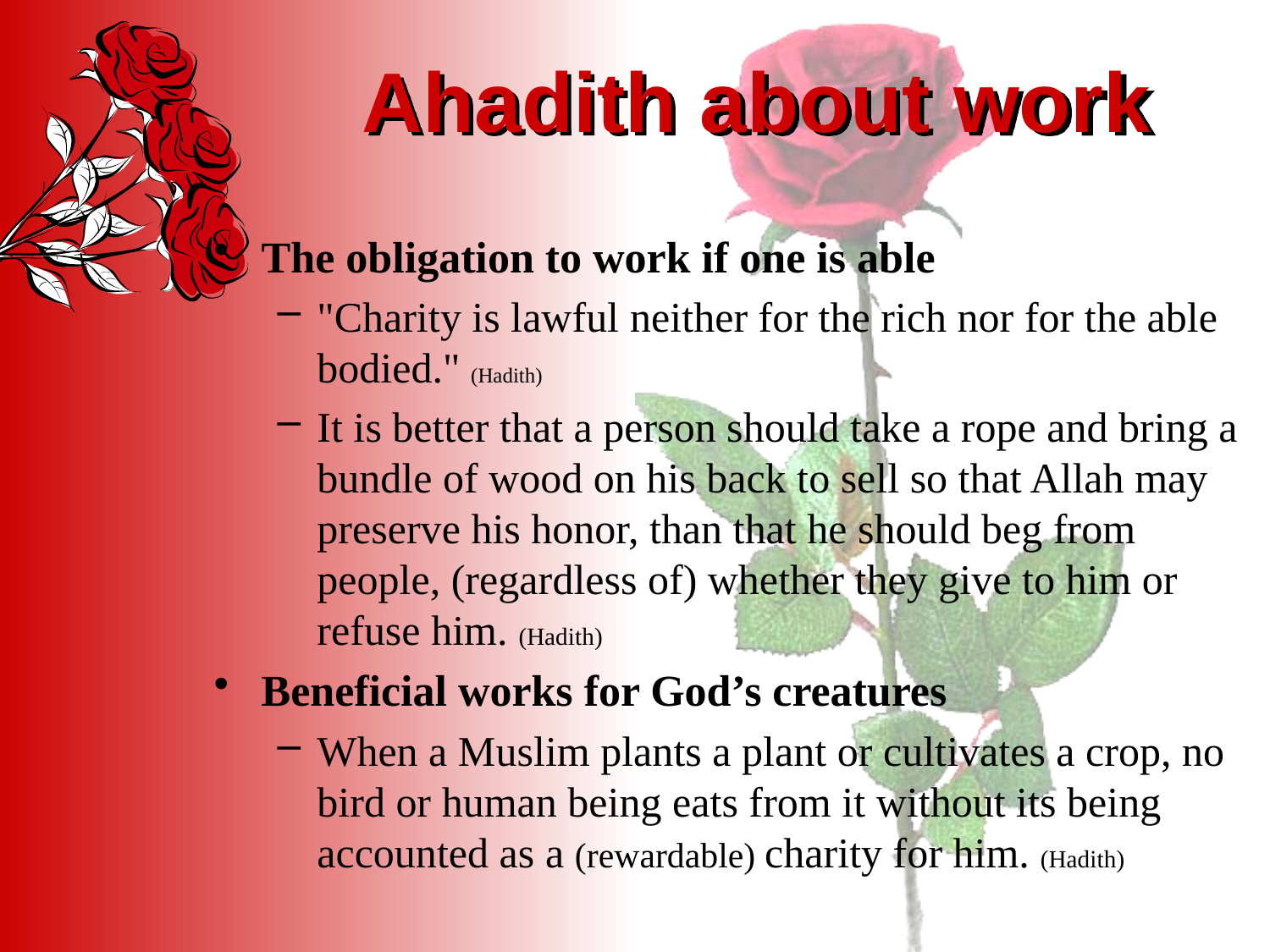

# Ahadith about work
The obligation to work if one is able
"Charity is lawful neither for the rich nor for the able bodied." (Hadith)
It is better that a person should take a rope and bring a bundle of wood on his back to sell so that Allah may preserve his honor, than that he should beg from people, (regardless of) whether they give to him or refuse him. (Hadith)
Beneficial works for God’s creatures
When a Muslim plants a plant or cultivates a crop, no bird or human being eats from it without its being accounted as a (rewardable) charity for him. (Hadith)